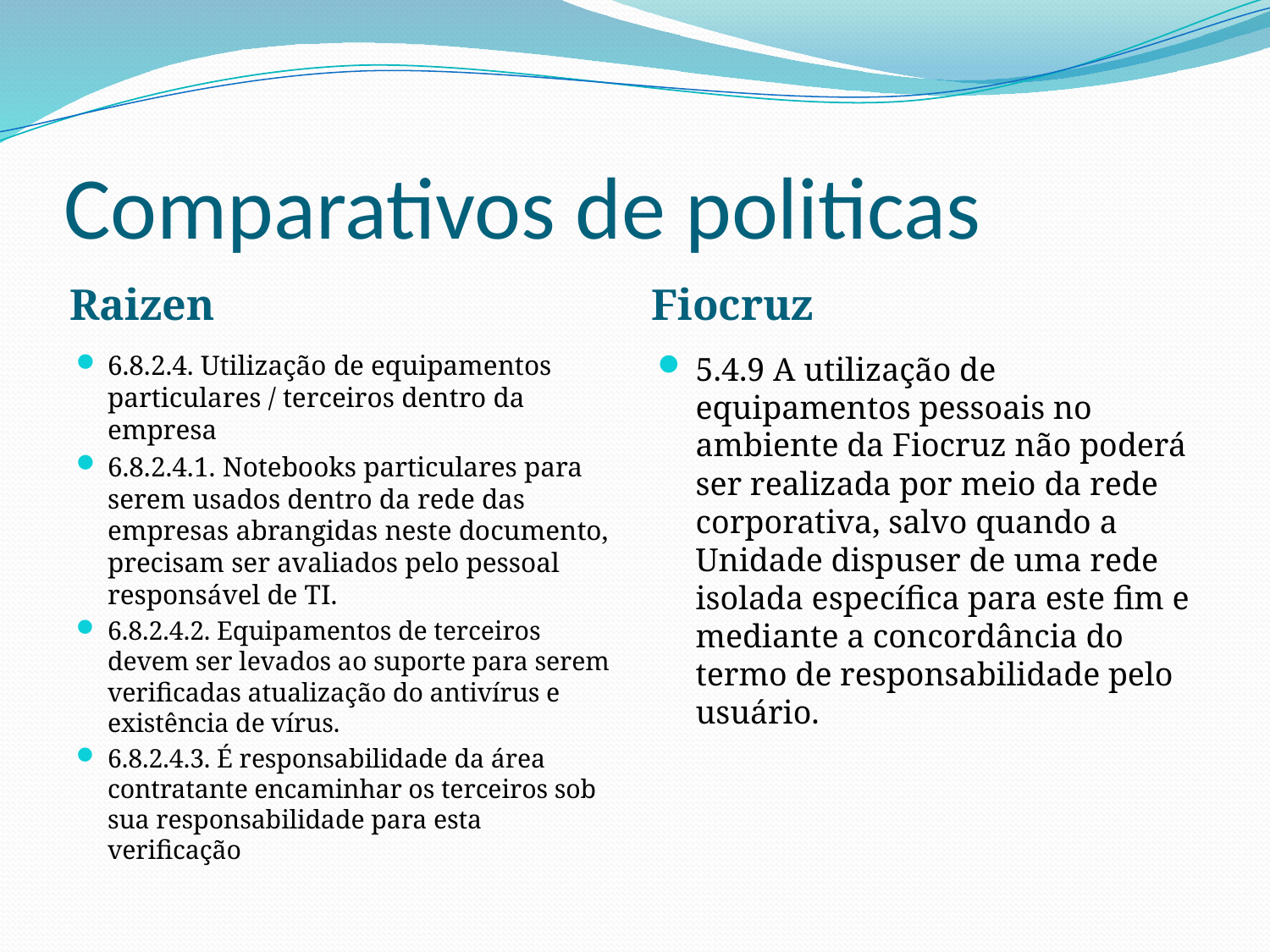

# Comparativos de politicas
Raizen
Fiocruz
6.8.2.4. Utilização de equipamentos particulares / terceiros dentro da empresa
6.8.2.4.1. Notebooks particulares para serem usados dentro da rede das empresas abrangidas neste documento, precisam ser avaliados pelo pessoal responsável de TI.
6.8.2.4.2. Equipamentos de terceiros devem ser levados ao suporte para serem verificadas atualização do antivírus e existência de vírus.
6.8.2.4.3. É responsabilidade da área contratante encaminhar os terceiros sob sua responsabilidade para esta verificação
5.4.9 A utilização de equipamentos pessoais no ambiente da Fiocruz não poderá ser realizada por meio da rede corporativa, salvo quando a Unidade dispuser de uma rede isolada específica para este fim e mediante a concordância do termo de responsabilidade pelo usuário.